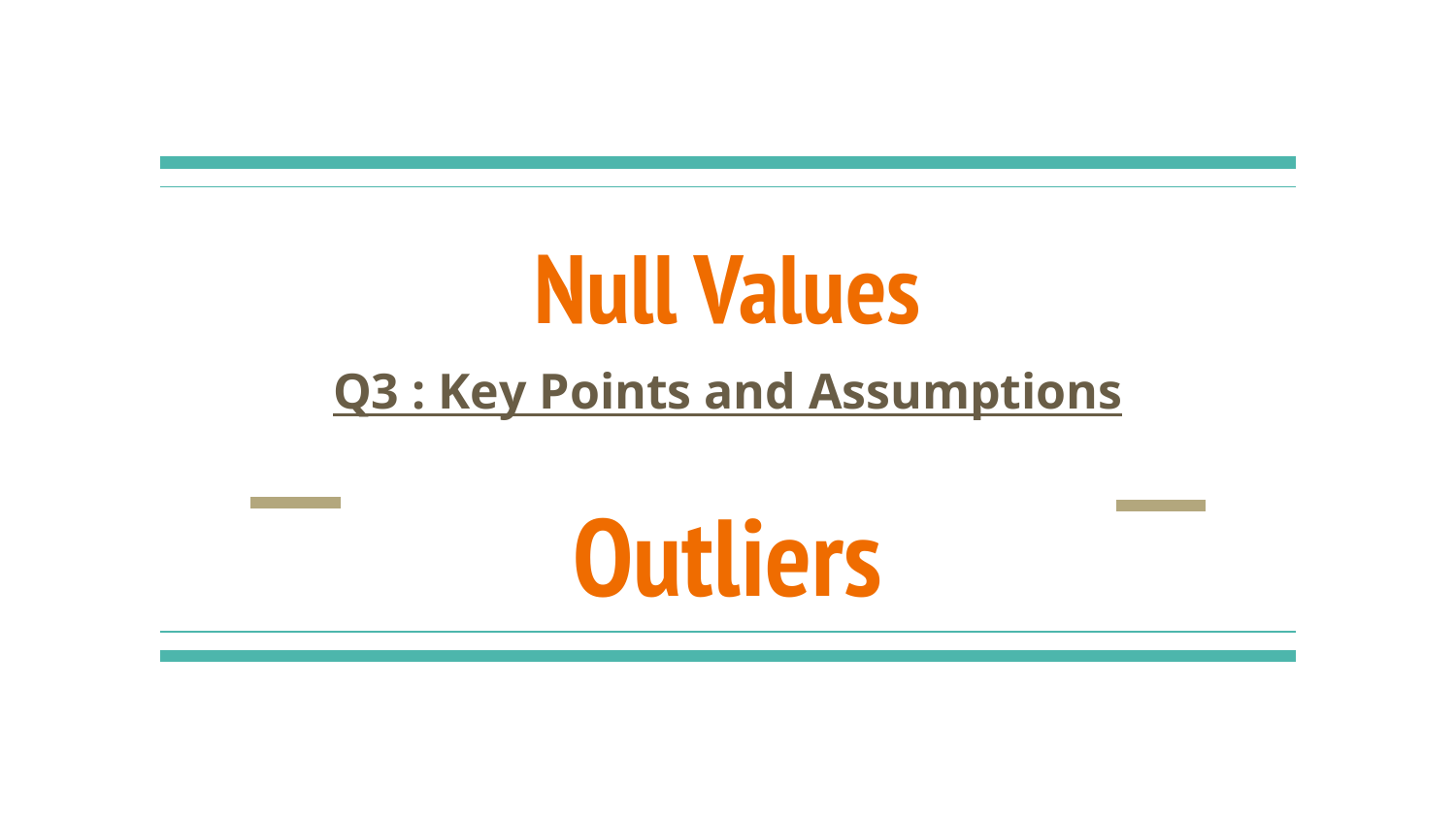

# Null Values
Q3 : Key Points and Assumptions
Outliers